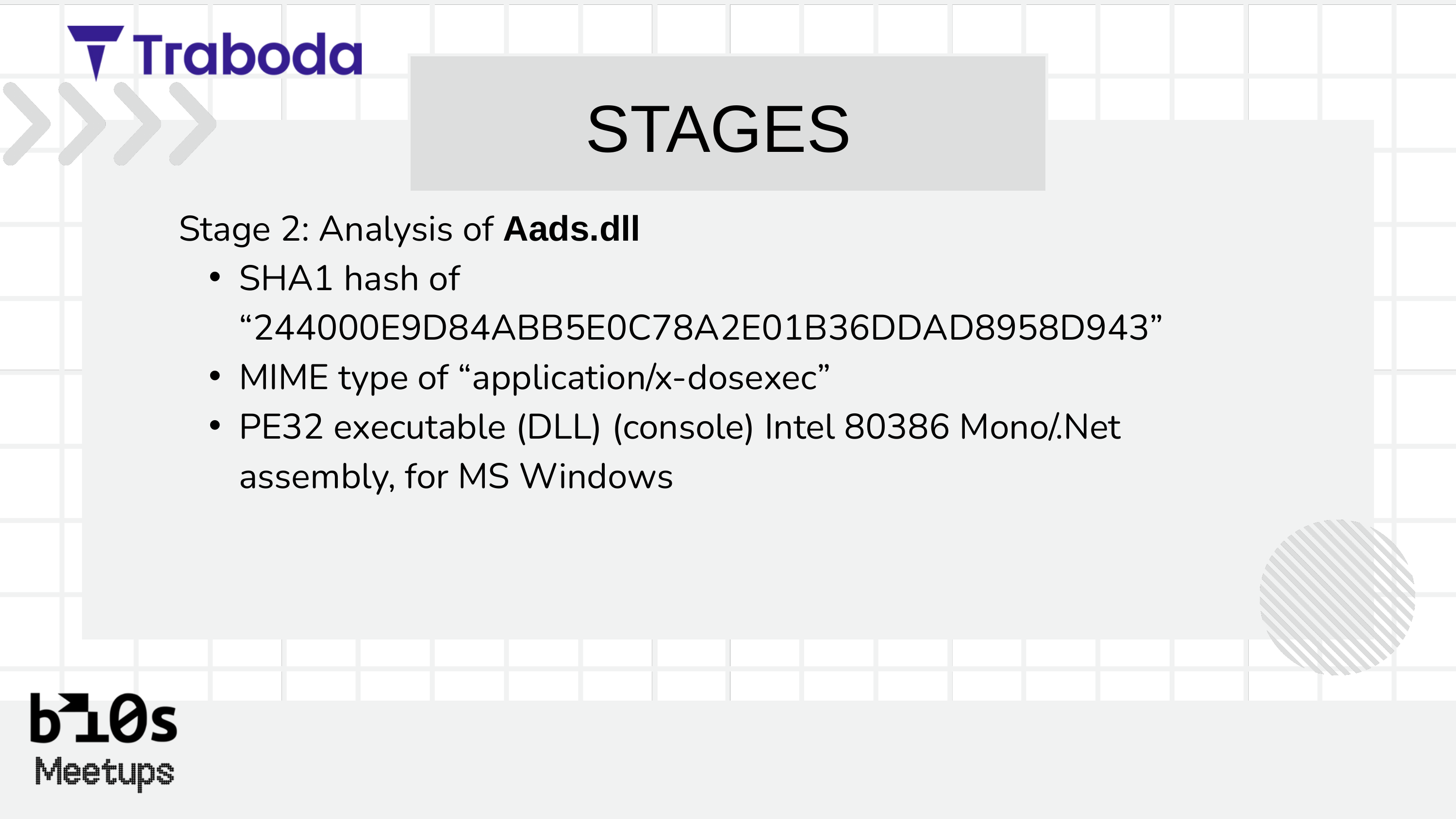

STAGES

Stage 2: Analysis of Aads.dll
SHA1 hash of “244000E9D84ABB5E0C78A2E01B36DDAD8958D943”
MIME type of “application/x-dosexec”
PE32 executable (DLL) (console) Intel 80386 Mono/.Net assembly, for MS Windows